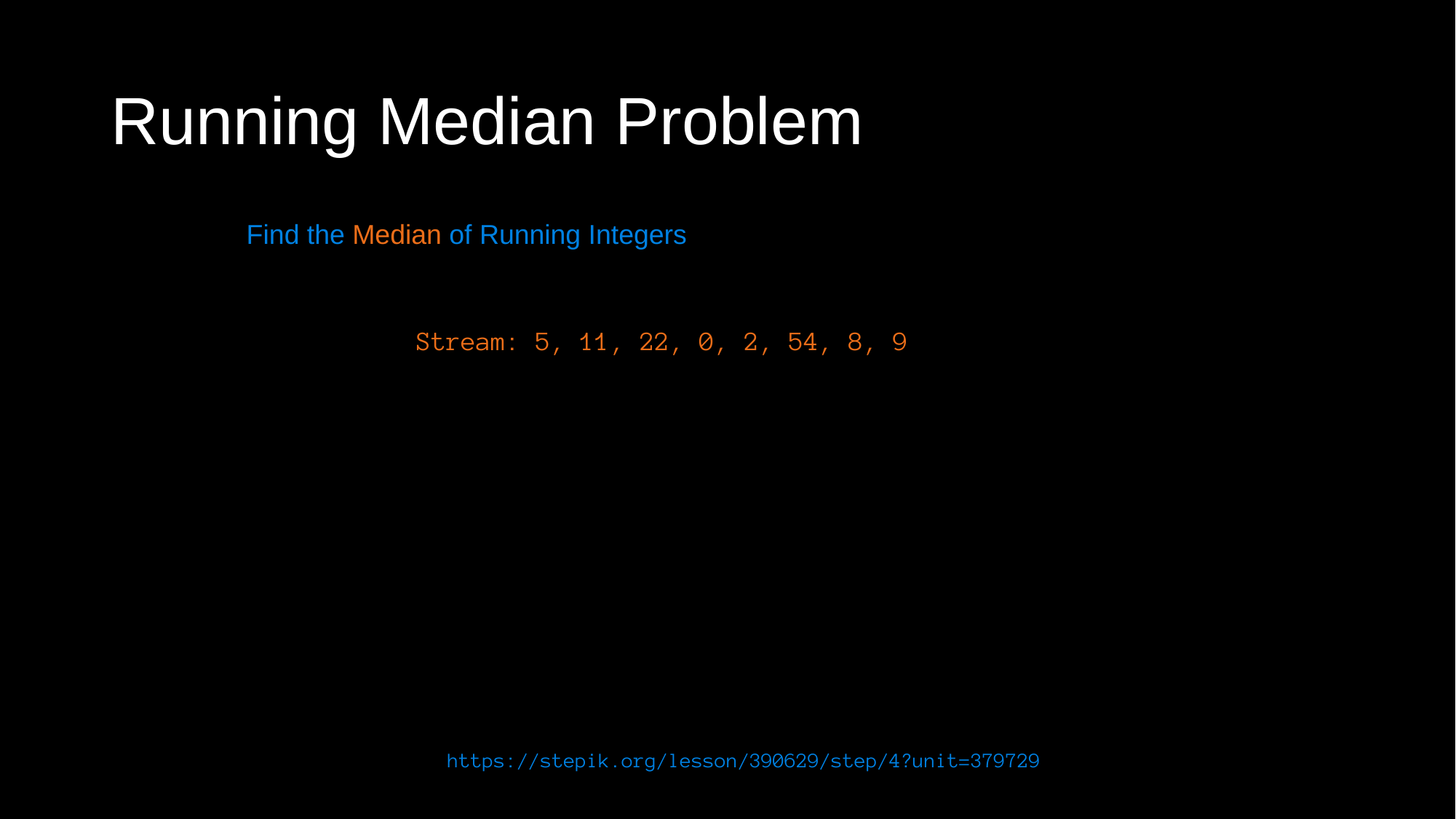

# Running Median Problem
Find the Median of Running Integers

Stream: 5, 11, 22, 0, 2, 54, 8, 9
https://stepik.org/lesson/390629/step/4?unit=379729